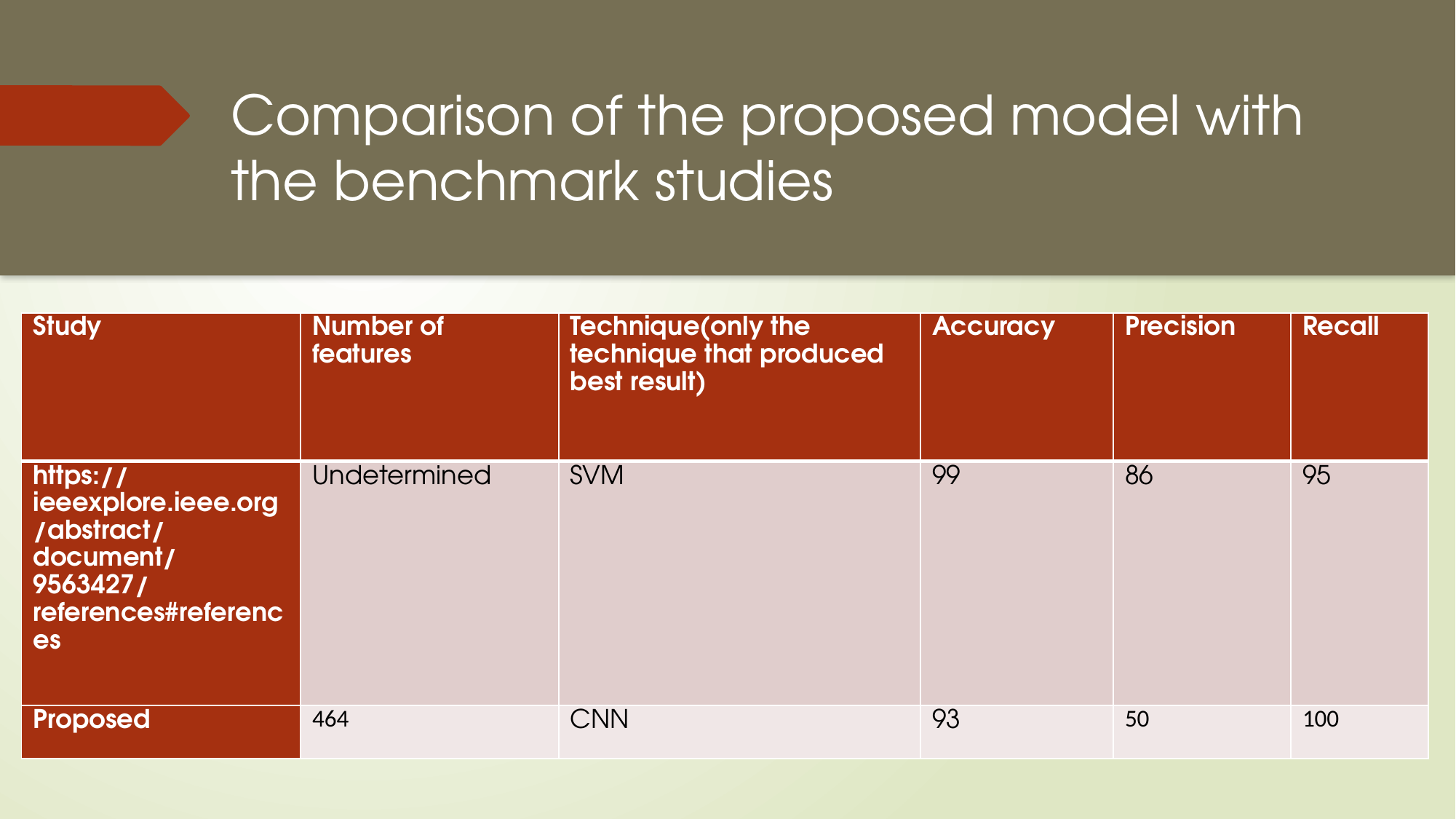

# Comparison of the proposed model with the benchmark studies

| Study | Number of features | Technique(only the technique that produced best result) | Accuracy | Precision | Recall |
| --- | --- | --- | --- | --- | --- |
| https://ieeexplore.ieee.org/abstract/document/9563427/references#references | Undetermined | SVM | 99 | 86 | 95 |
| Proposed | 464 | CNN | 93 | 50 | 100 |